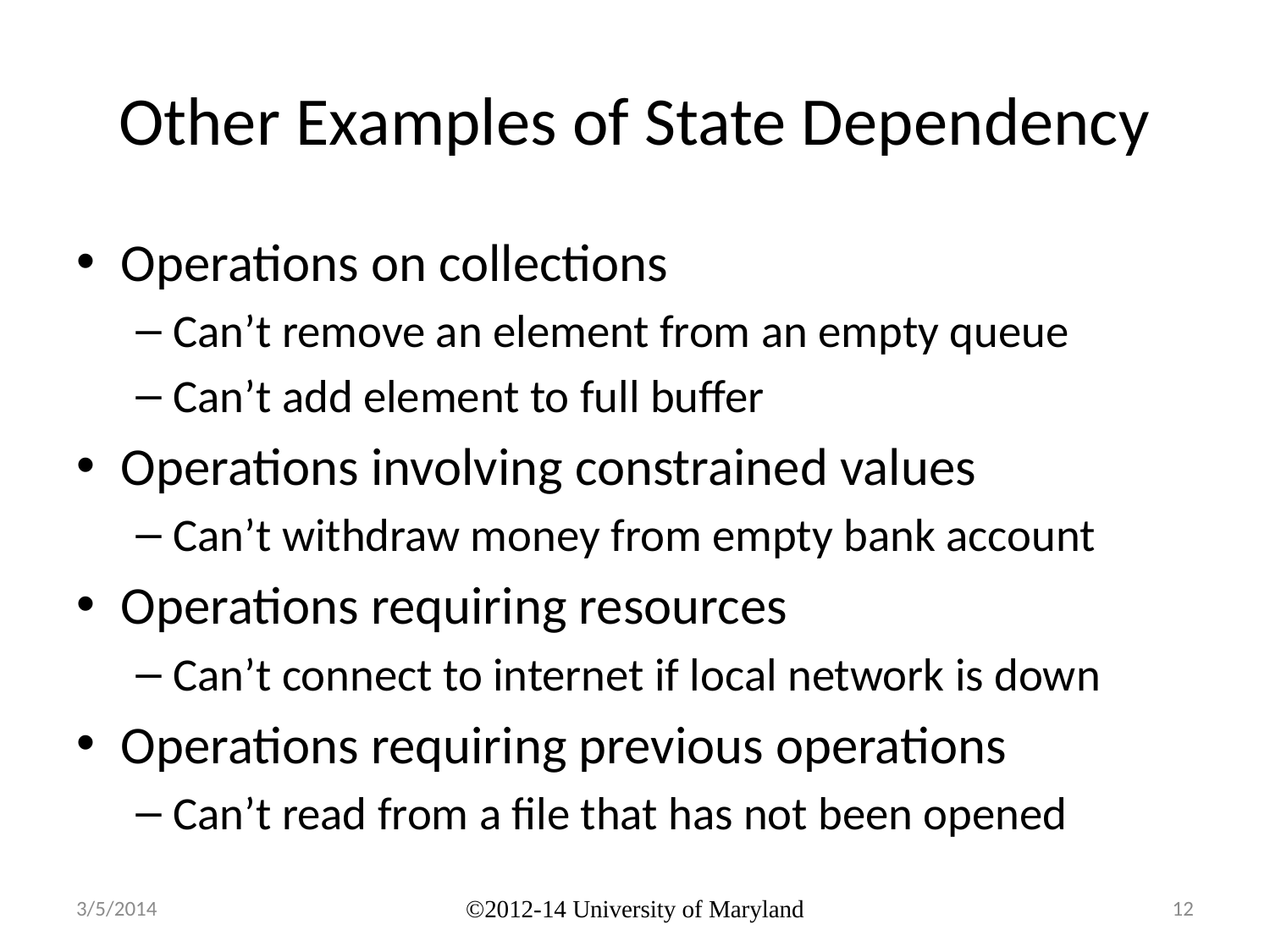

# Other Examples of State Dependency
Operations on collections
Can’t remove an element from an empty queue
Can’t add element to full buffer
Operations involving constrained values
Can’t withdraw money from empty bank account
Operations requiring resources
Can’t connect to internet if local network is down
Operations requiring previous operations
Can’t read from a file that has not been opened
3/5/2014
©2012-14 University of Maryland
12